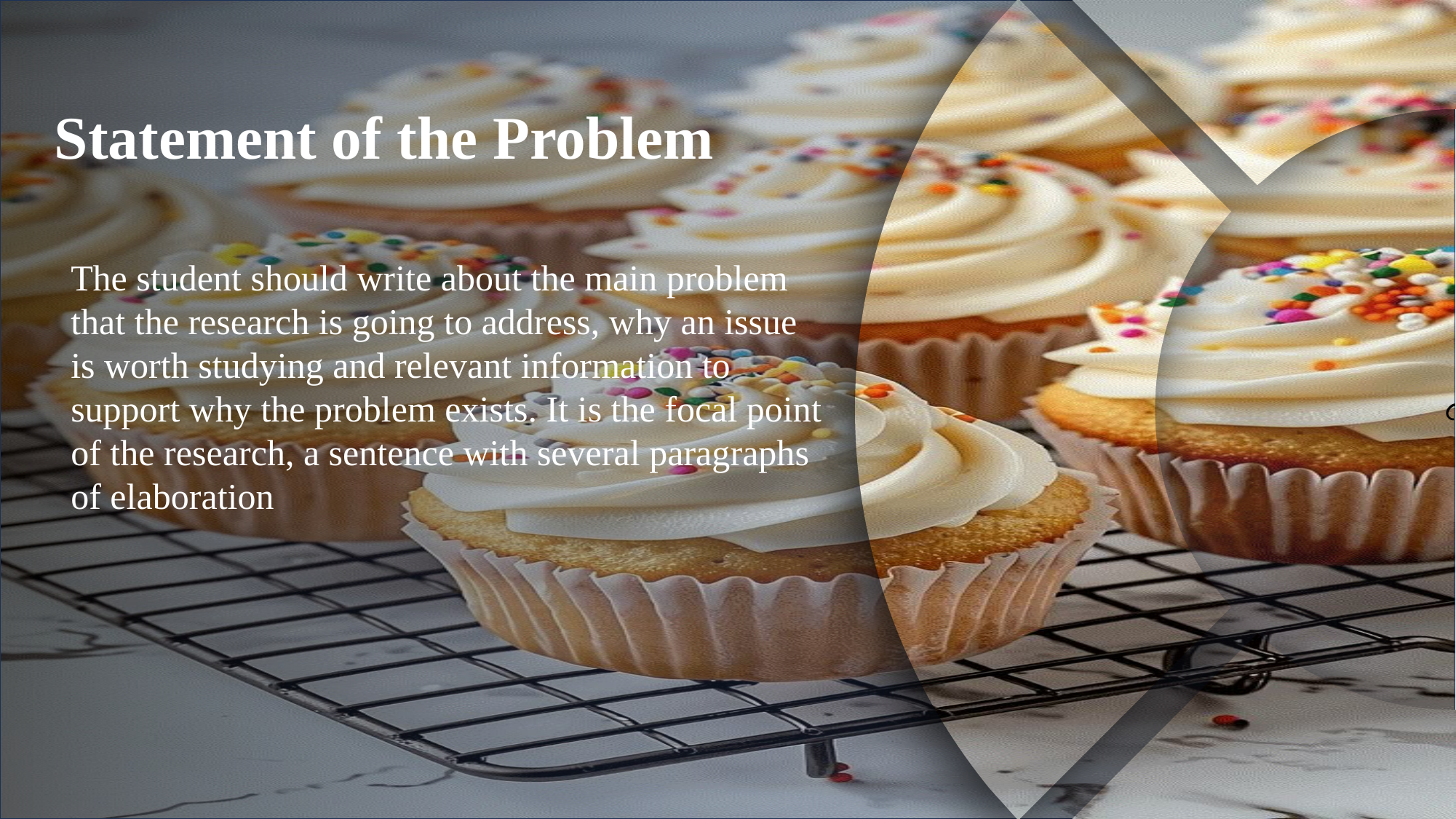

Statement of the Problem
The student should write about the main problem that the research is going to address, why an issue is worth studying and relevant information to support why the problem exists. It is the focal point of the research, a sentence with several paragraphs of elaboration
C
Statement of the Problem
The student should write about the main problem that the research is going to address, why an issue is worth studying and relevant information to support why the problem exists. It is the focal point of the research, a sentence with several paragraphs of elaboration
Research Objectives
These represent the aims of the study. The student is expected to state a main objective and provide specific objectives that will meet the main objective. These objectives are expected to be in response to the identified gap in literature.